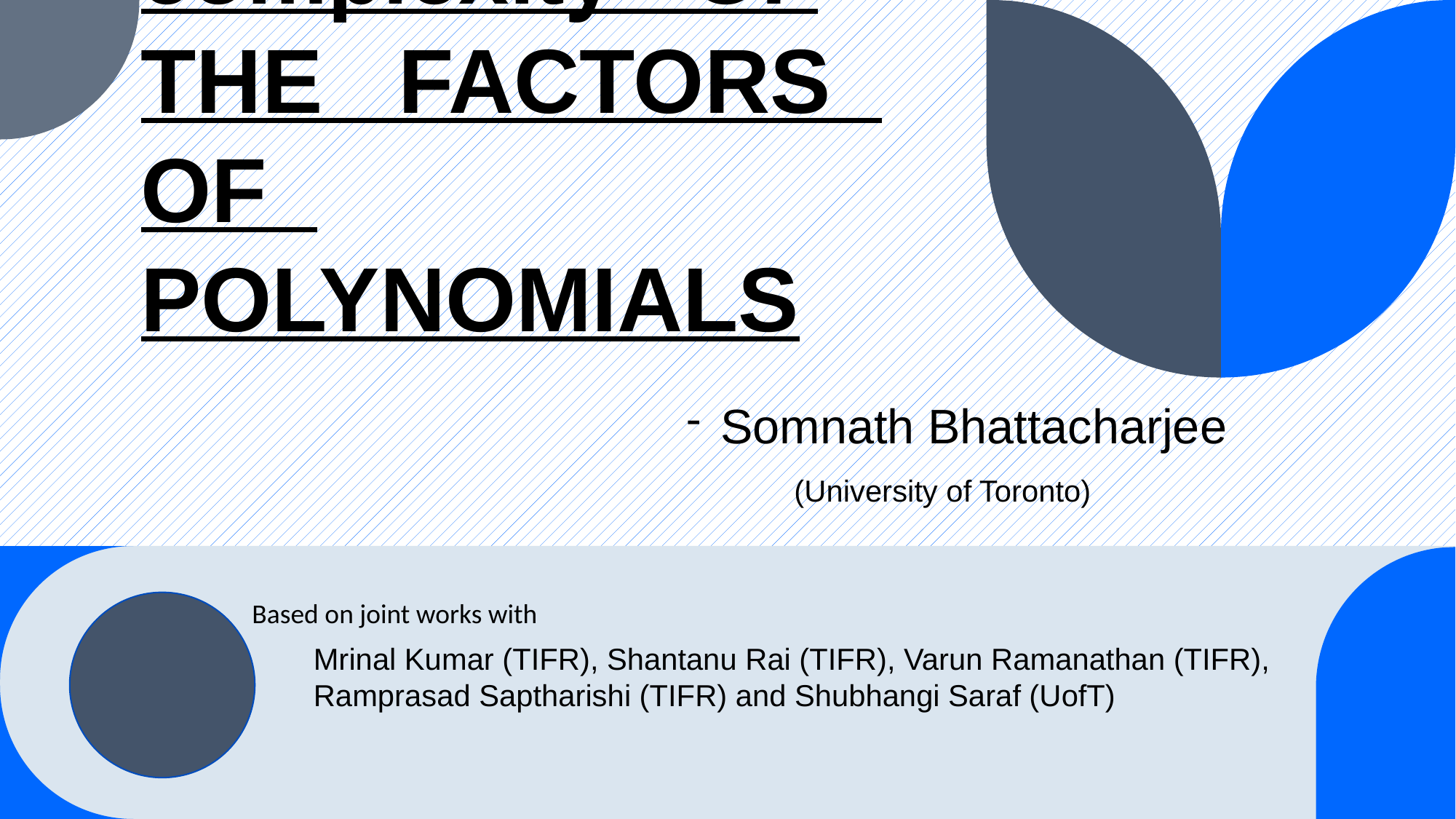

# complexity   OF THE   FACTORS   OF   POLYNOMIALS
Somnath Bhattacharjee
        (University of Toronto)
Based on joint works with
Mrinal Kumar (TIFR), Shantanu Rai (TIFR), Varun Ramanathan (TIFR), Ramprasad Saptharishi (TIFR) and Shubhangi Saraf (UofT)